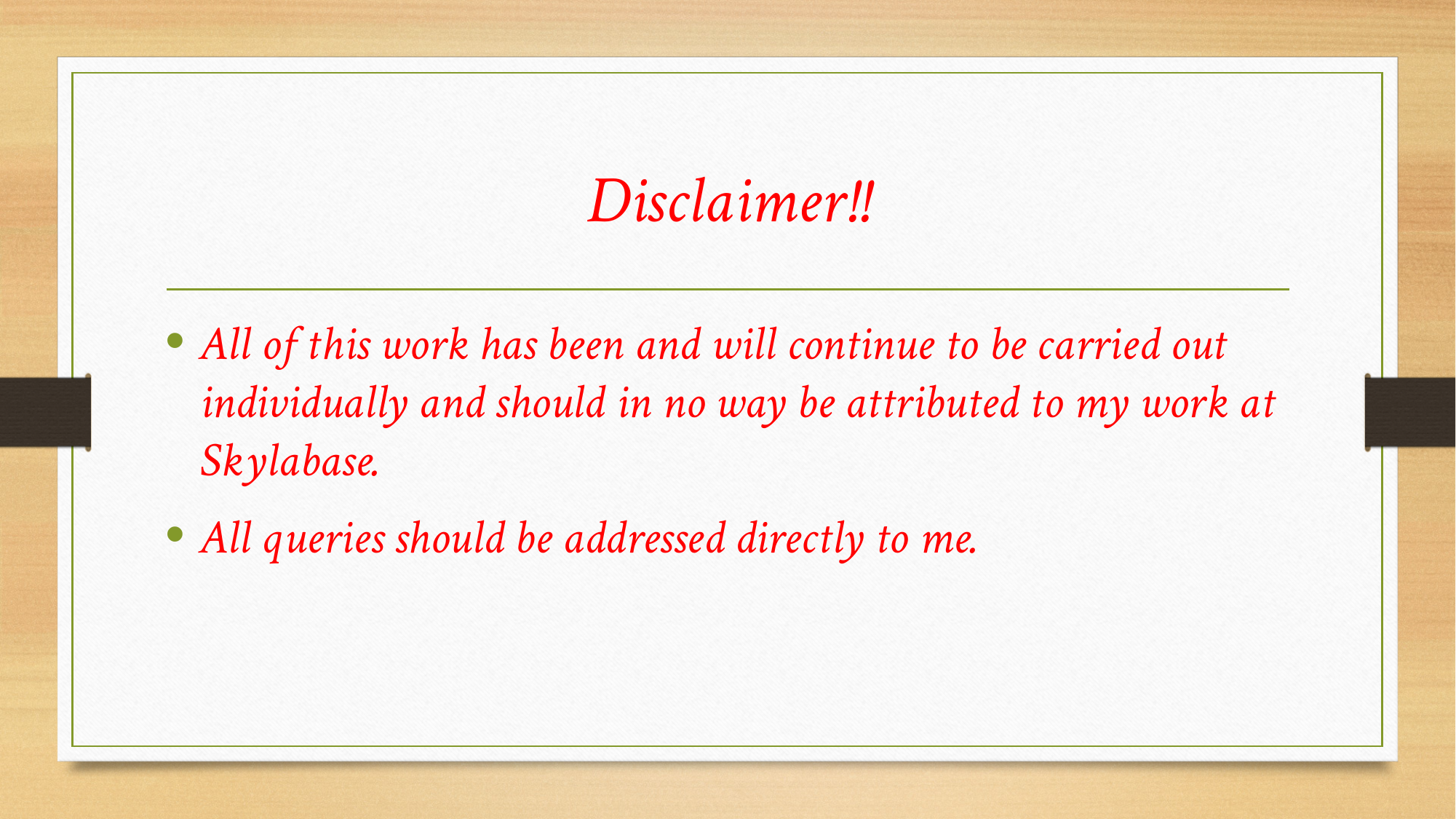

# Disclaimer!!
All of this work has been and will continue to be carried out individually and should in no way be attributed to my work at Skylabase.
All queries should be addressed directly to me.